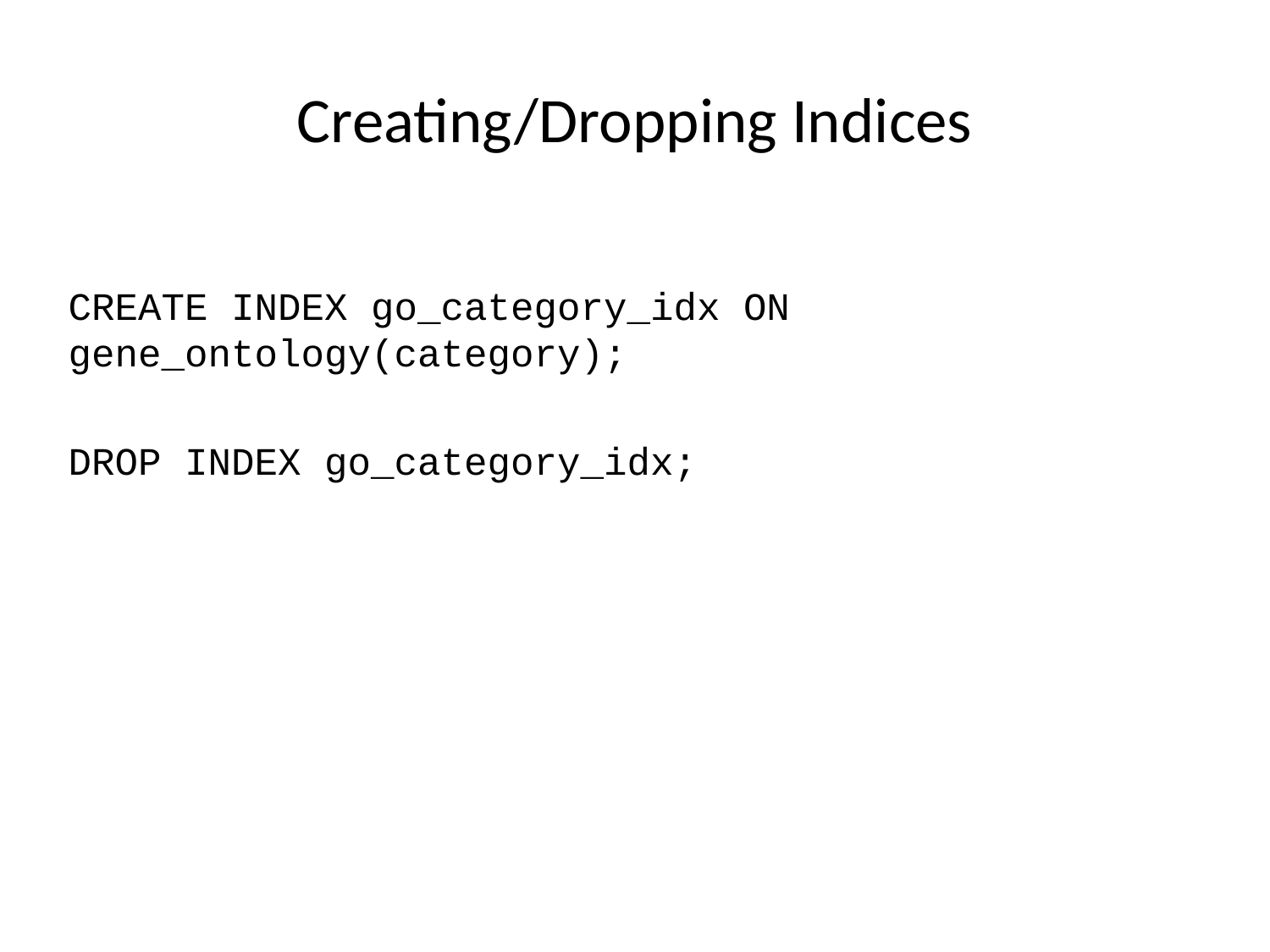

# Creating/Dropping Indices
CREATE INDEX go_category_idx ON gene_ontology(category);

DROP INDEX go_category_idx;